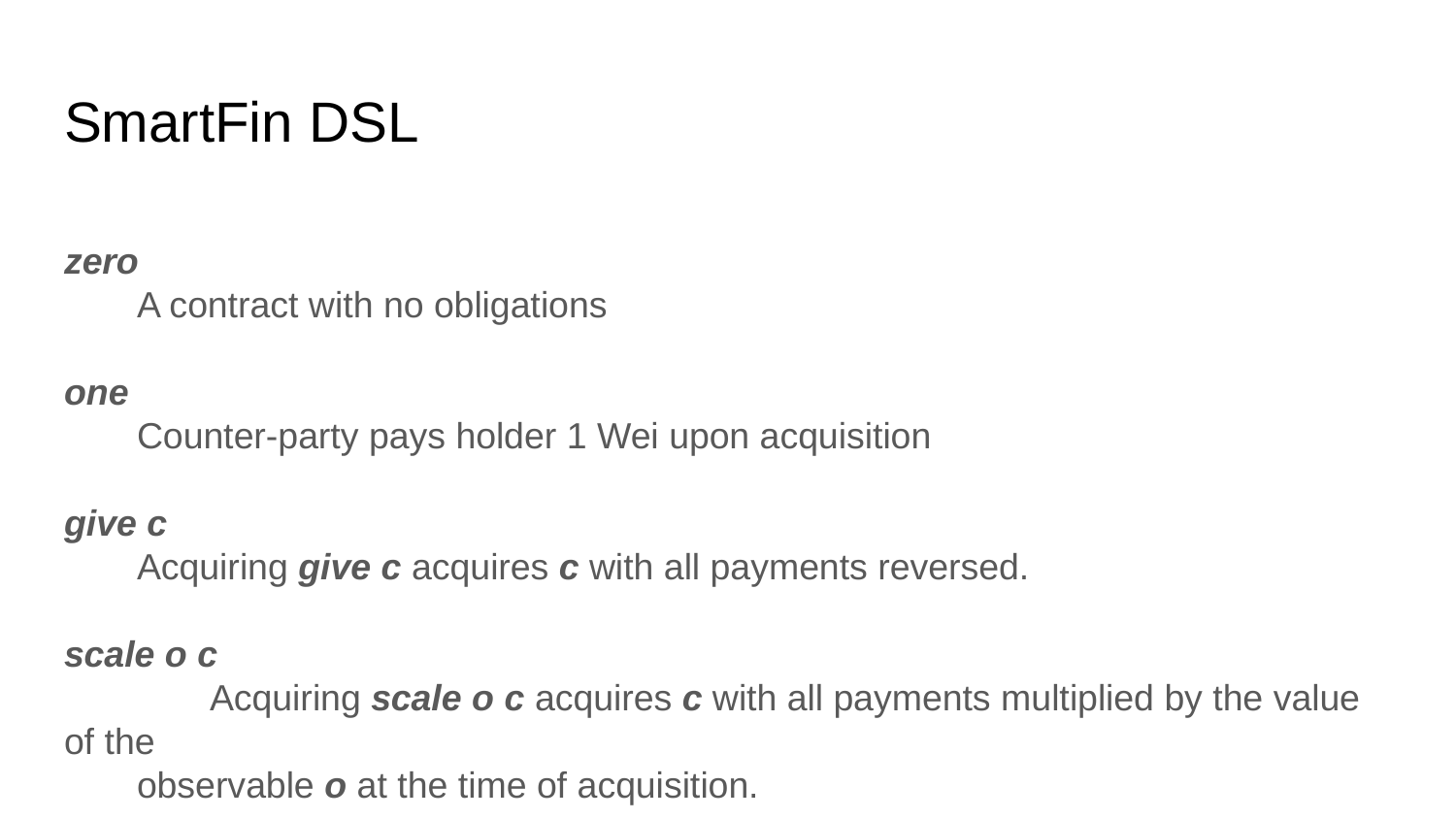

SmartFin DSL

zero
A contract with no obligations

one
Counter-party pays holder 1 Wei upon acquisition

give c
Acquiring give c acquires c with all payments reversed.

scale o c
	Acquiring scale o c acquires c with all payments multiplied by the value of the
observable o at the time of acquisition.